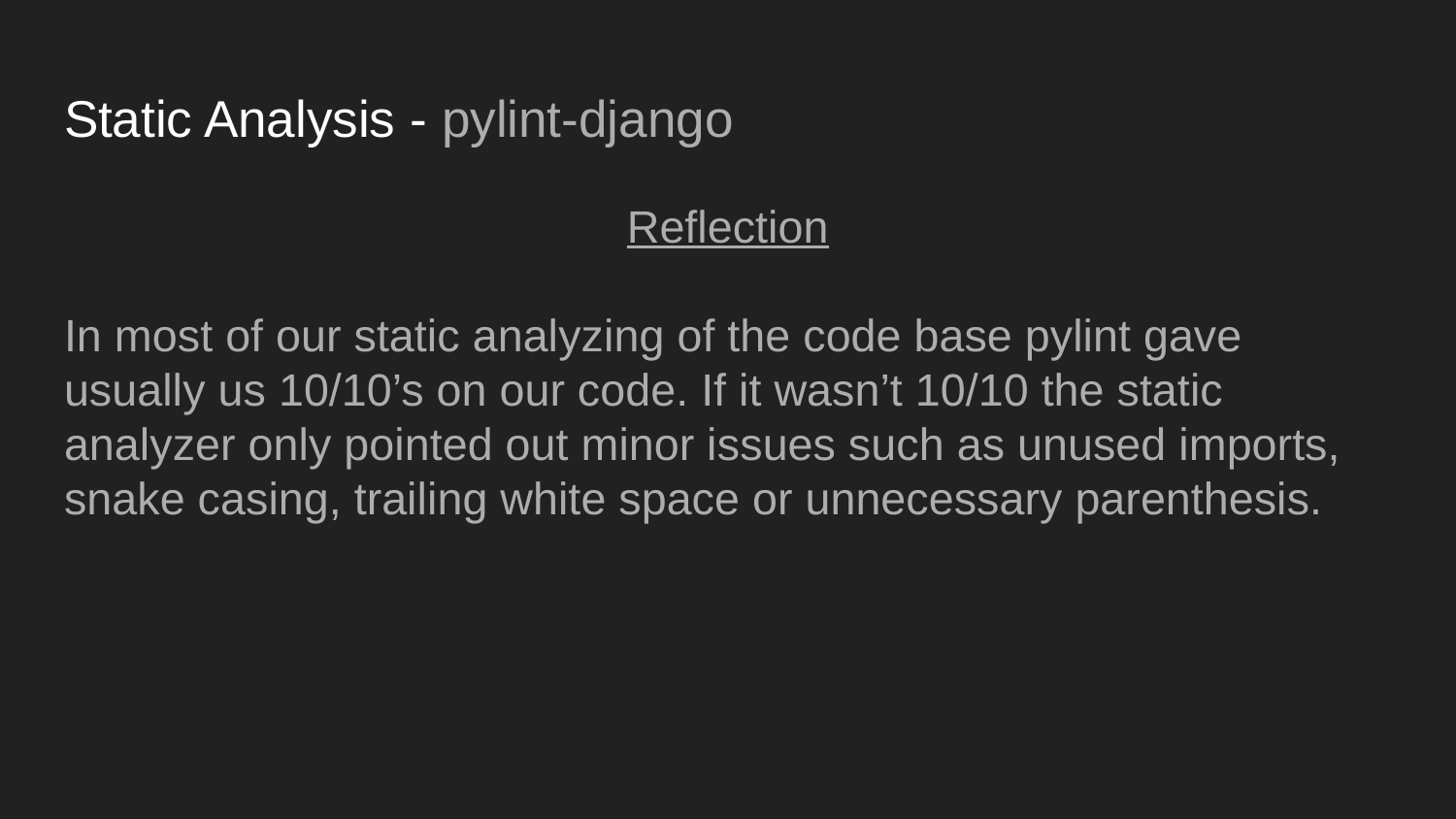

# Static Analysis - pylint-django

Reflection

In most of our static analyzing of the code base pylint gave usually us 10/10’s on our code. If it wasn’t 10/10 the static analyzer only pointed out minor issues such as unused imports, snake casing, trailing white space or unnecessary parenthesis.